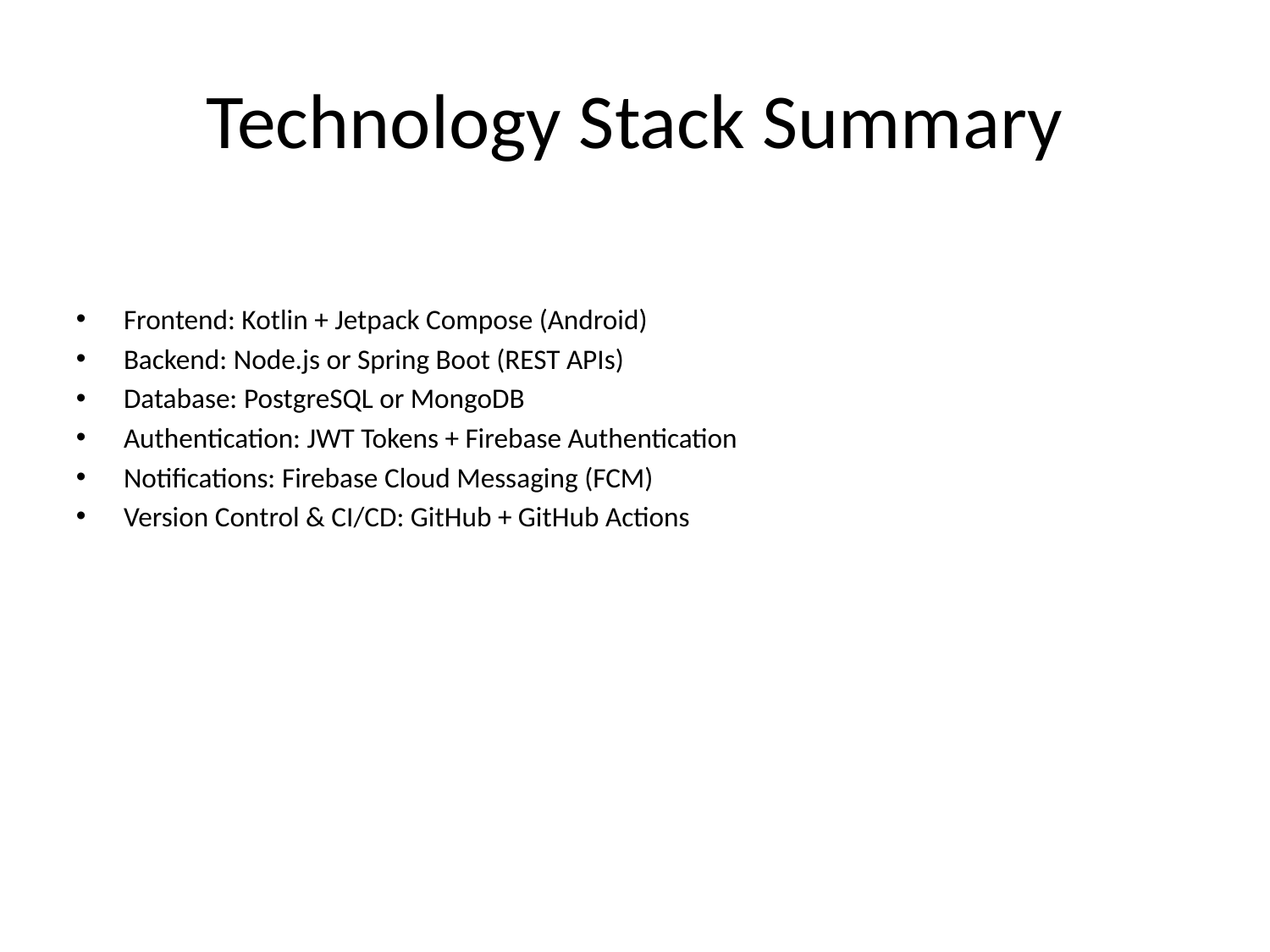

# Technology Stack Summary

Frontend: Kotlin + Jetpack Compose (Android)
Backend: Node.js or Spring Boot (REST APIs)
Database: PostgreSQL or MongoDB
Authentication: JWT Tokens + Firebase Authentication
Notifications: Firebase Cloud Messaging (FCM)
Version Control & CI/CD: GitHub + GitHub Actions